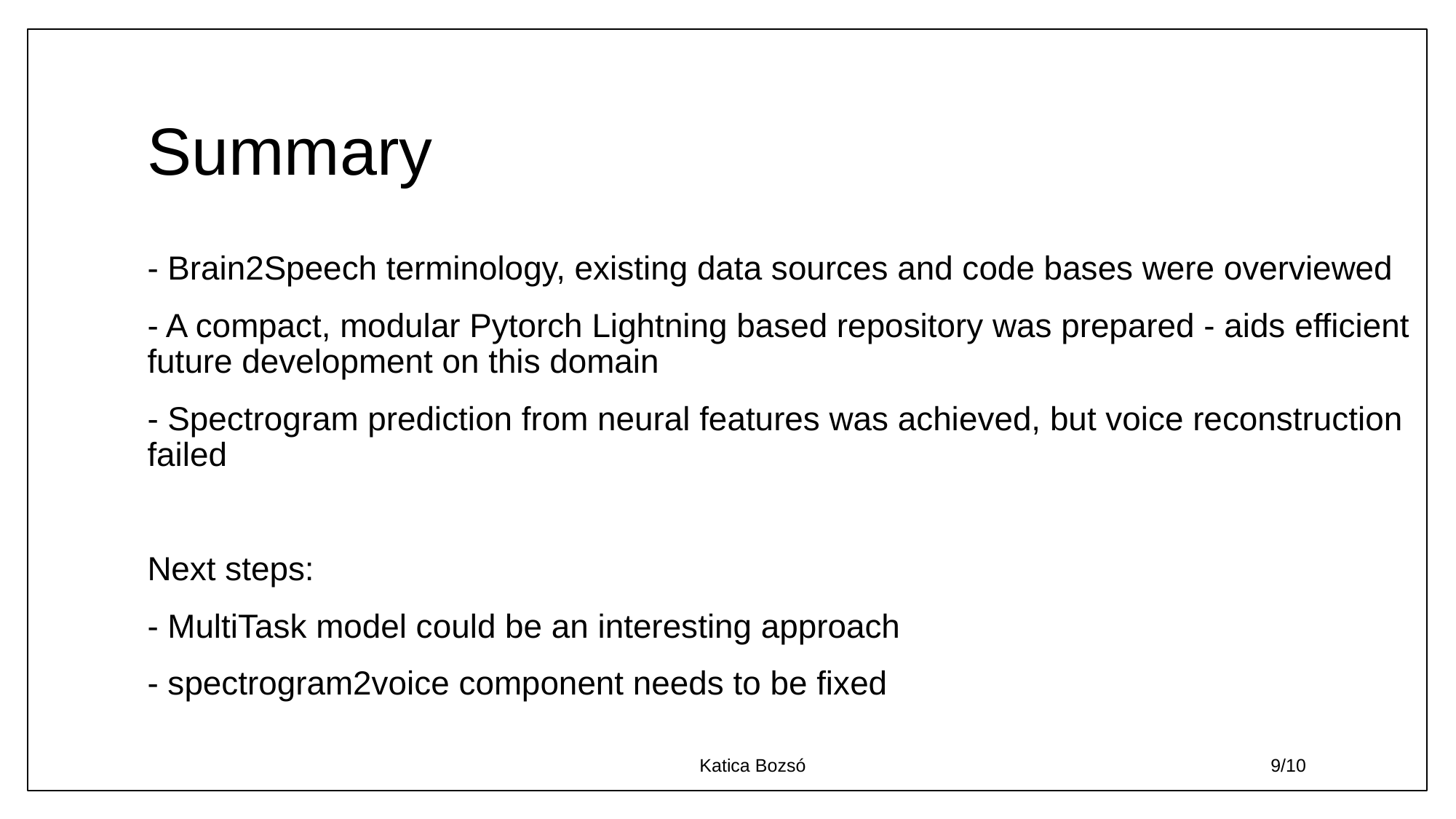

# Summary
- Brain2Speech terminology, existing data sources and code bases were overviewed
- A compact, modular Pytorch Lightning based repository was prepared - aids efficient future development on this domain
- Spectrogram prediction from neural features was achieved, but voice reconstruction failed

Next steps:
- MultiTask model could be an interesting approach
- spectrogram2voice component needs to be fixed

Katica Bozsó
9/10